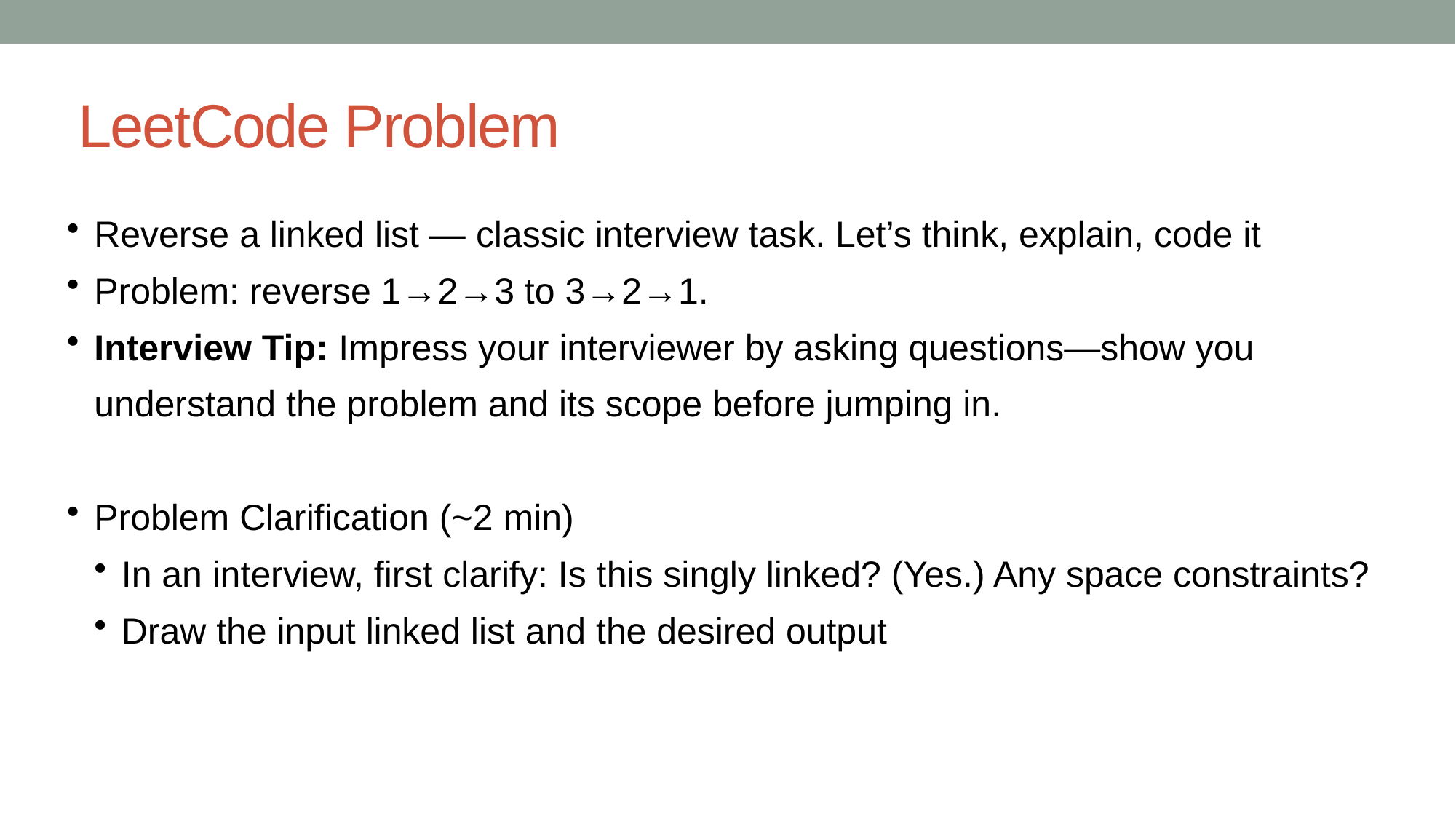

16
# LeetCode Problem
Reverse a linked list — classic interview task. Let’s think, explain, code it
Problem: reverse 1→2→3 to 3→2→1.
Interview Tip: Impress your interviewer by asking questions—show you understand the problem and its scope before jumping in.

Problem Clarification (~2 min)
In an interview, first clarify: Is this singly linked? (Yes.) Any space constraints?
Draw the input linked list and the desired output